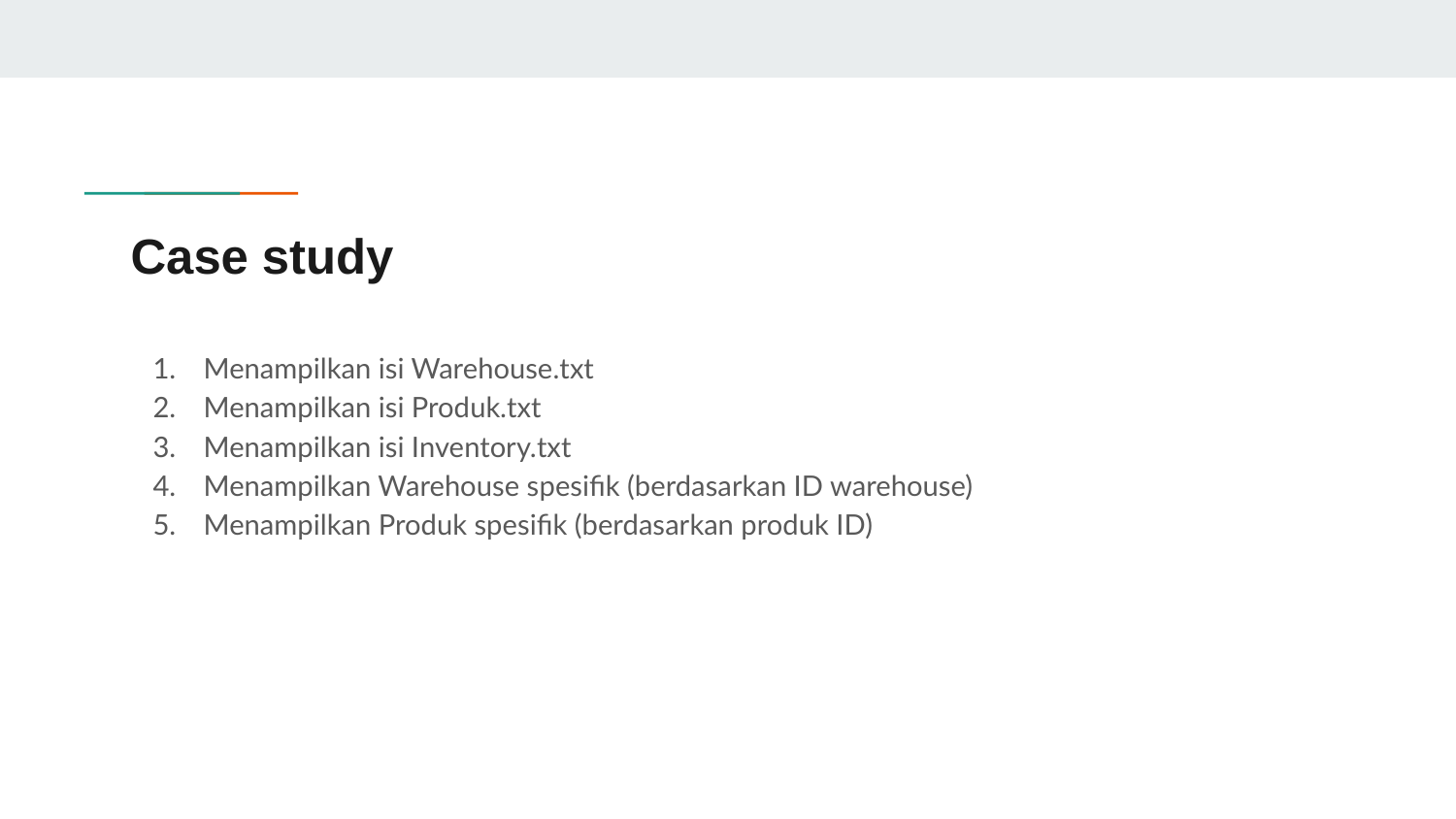

# Case study
Menampilkan isi Warehouse.txt
Menampilkan isi Produk.txt
Menampilkan isi Inventory.txt
Menampilkan Warehouse spesifik (berdasarkan ID warehouse)
Menampilkan Produk spesifik (berdasarkan produk ID)